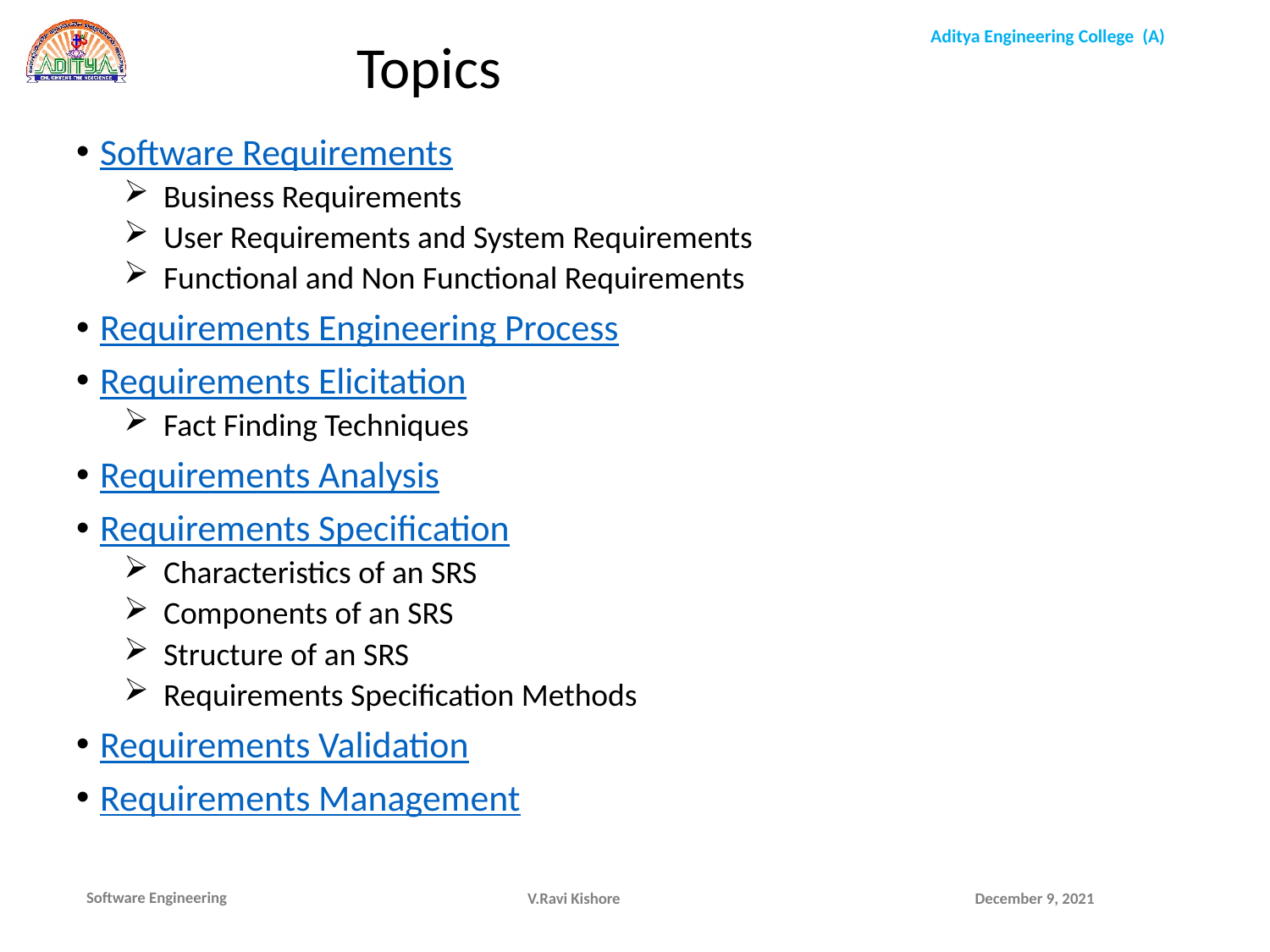

Topics
Software Requirements
Business Requirements
User Requirements and System Requirements
Functional and Non Functional Requirements
Requirements Engineering Process
Requirements Elicitation
Fact Finding Techniques
Requirements Analysis
Requirements Specification
Characteristics of an SRS
Components of an SRS
Structure of an SRS
Requirements Specification Methods
Requirements Validation
Requirements Management
V.Ravi Kishore
December 9, 2021